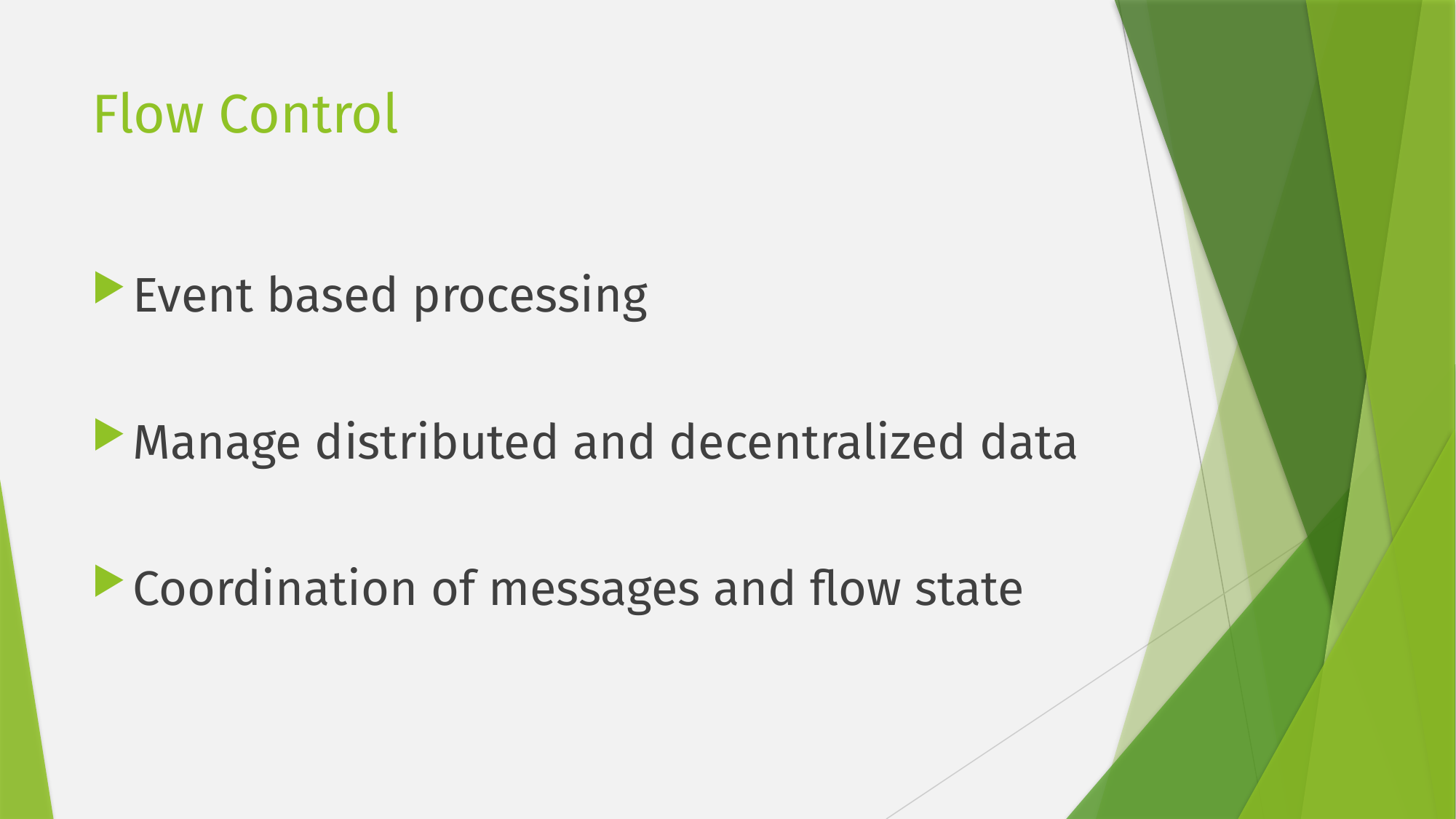

# Flow Control
Event based processing

Manage distributed and decentralized data

Coordination of messages and flow state